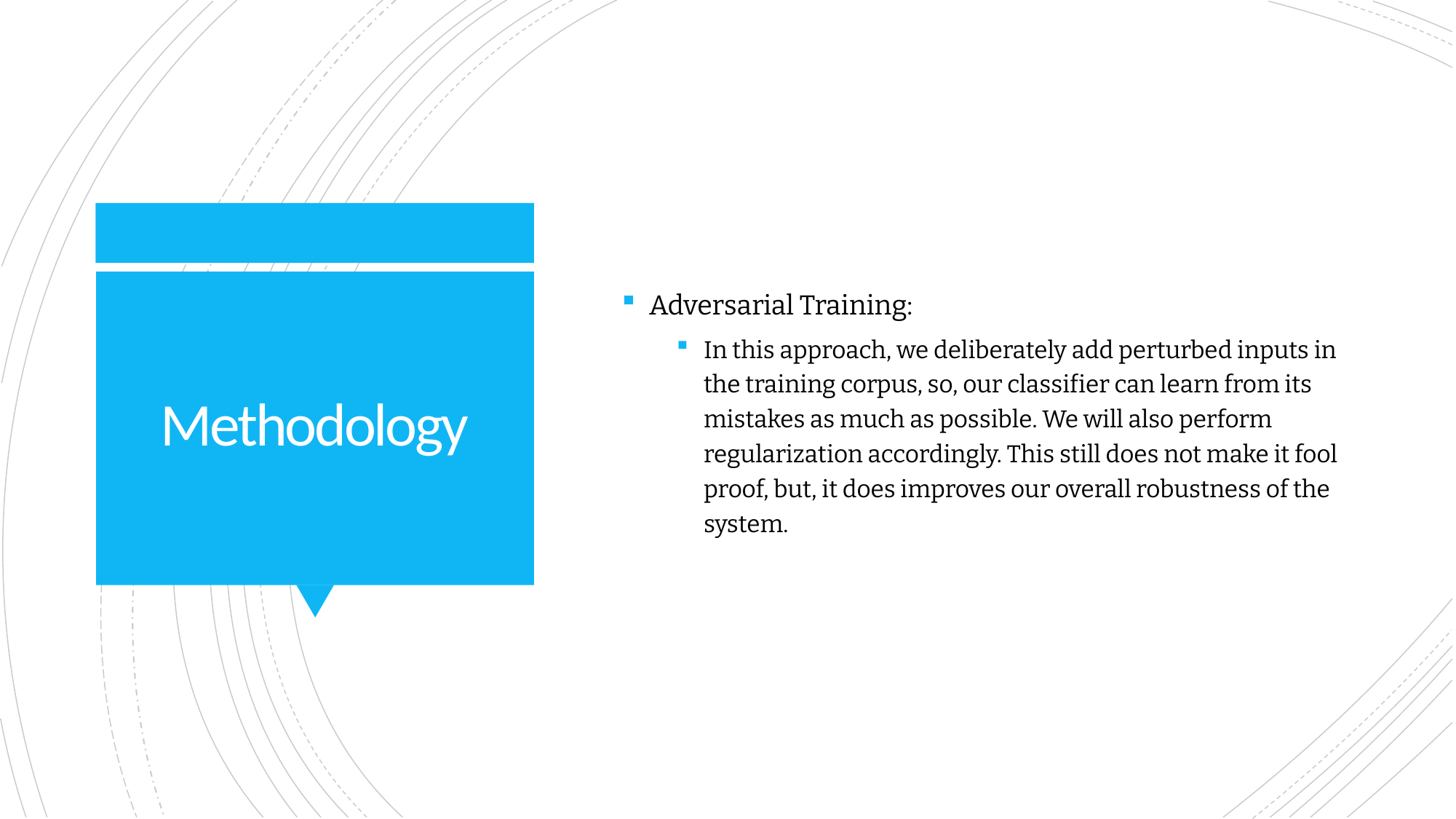

Adversarial Training:
In this approach, we deliberately add perturbed inputs in the training corpus, so, our classifier can learn from its mistakes as much as possible. We will also perform regularization accordingly. This still does not make it fool proof, but, it does improves our overall robustness of the system.
# Methodology